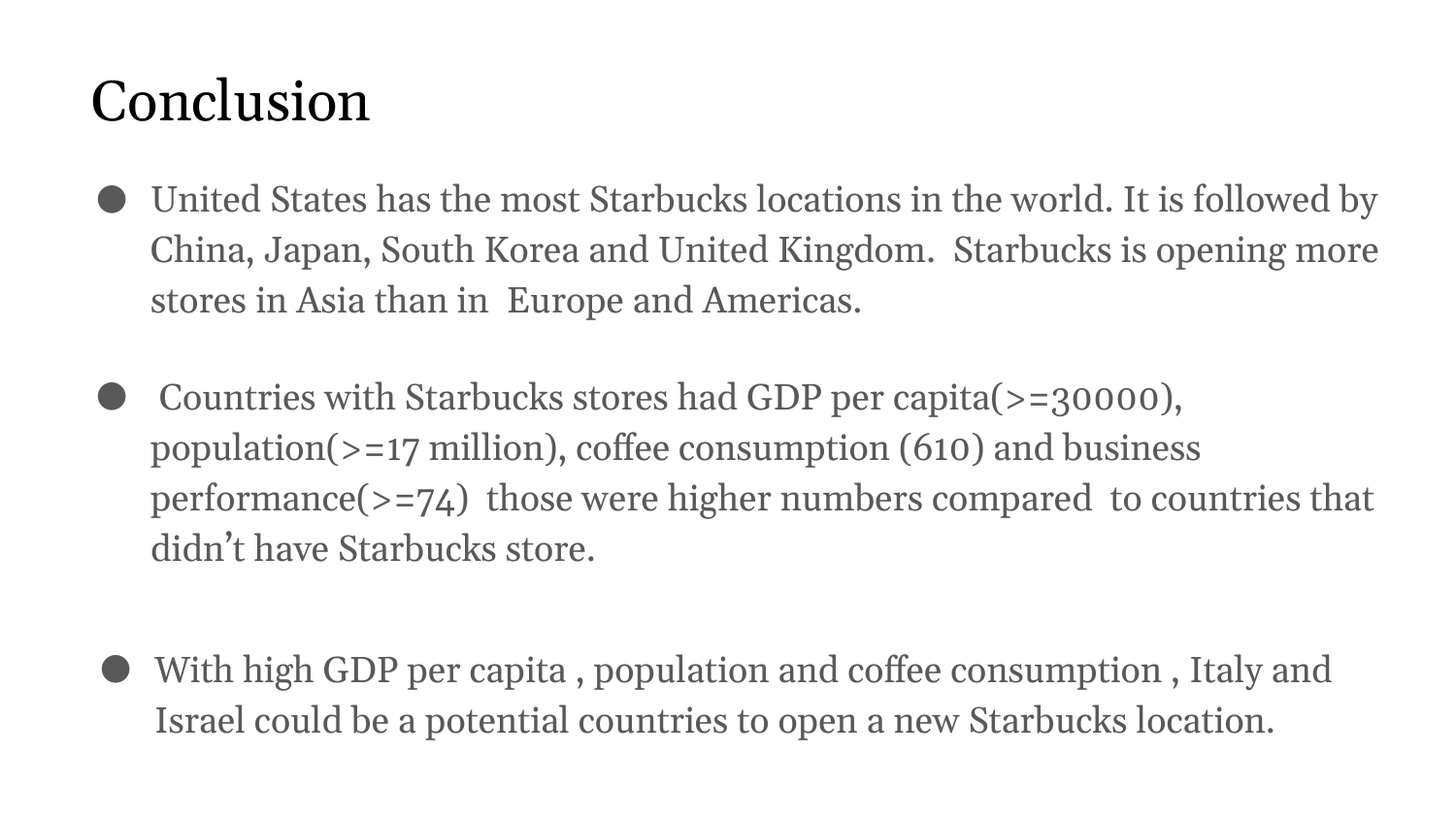

Conclusion
United States has the most Starbucks locations in the world. It is followed by China, Japan, South Korea and United Kingdom.  Starbucks is opening more stores in Asia than in  Europe and Americas.
 Countries with Starbucks stores had GDP per capita(>=30000), population(>=17 million), coffee consumption (610) and business performance(>=74)  those were higher numbers compared  to countries that didn’t have Starbucks store.
With high GDP per capita , population and coffee consumption , Italy and Israel could be a potential countries to open a new Starbucks location.